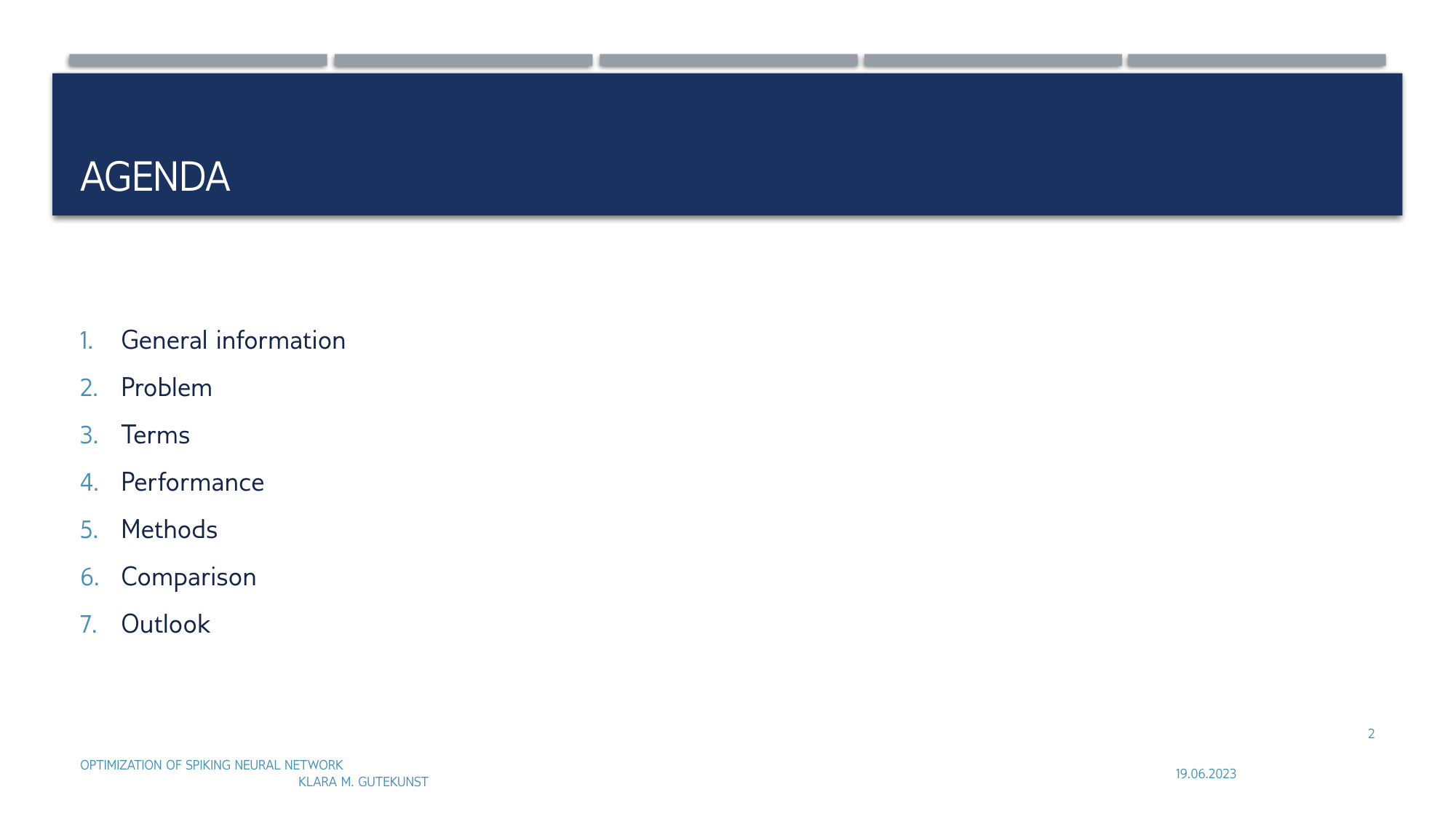

# Agenda
General information
Problem
Terms
Performance
Methods
Comparison
Outlook
2
Optimization of Spiking Neural Network							Klara M. Gutekunst
19.06.2023